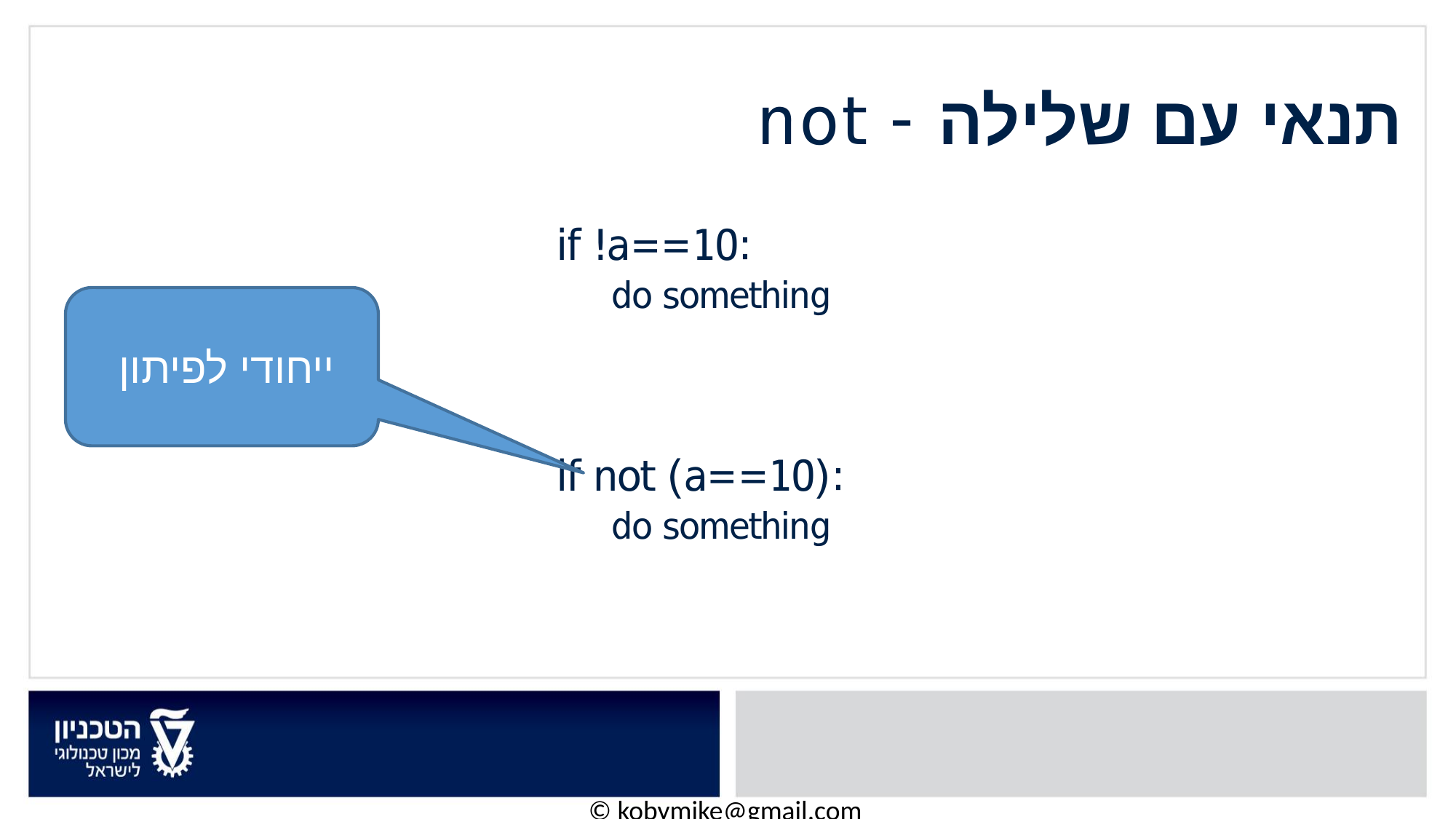

# תנאי עם שלילה - not
if !a==10:
do something

if not (a==10):
do something

ייחודי לפיתון